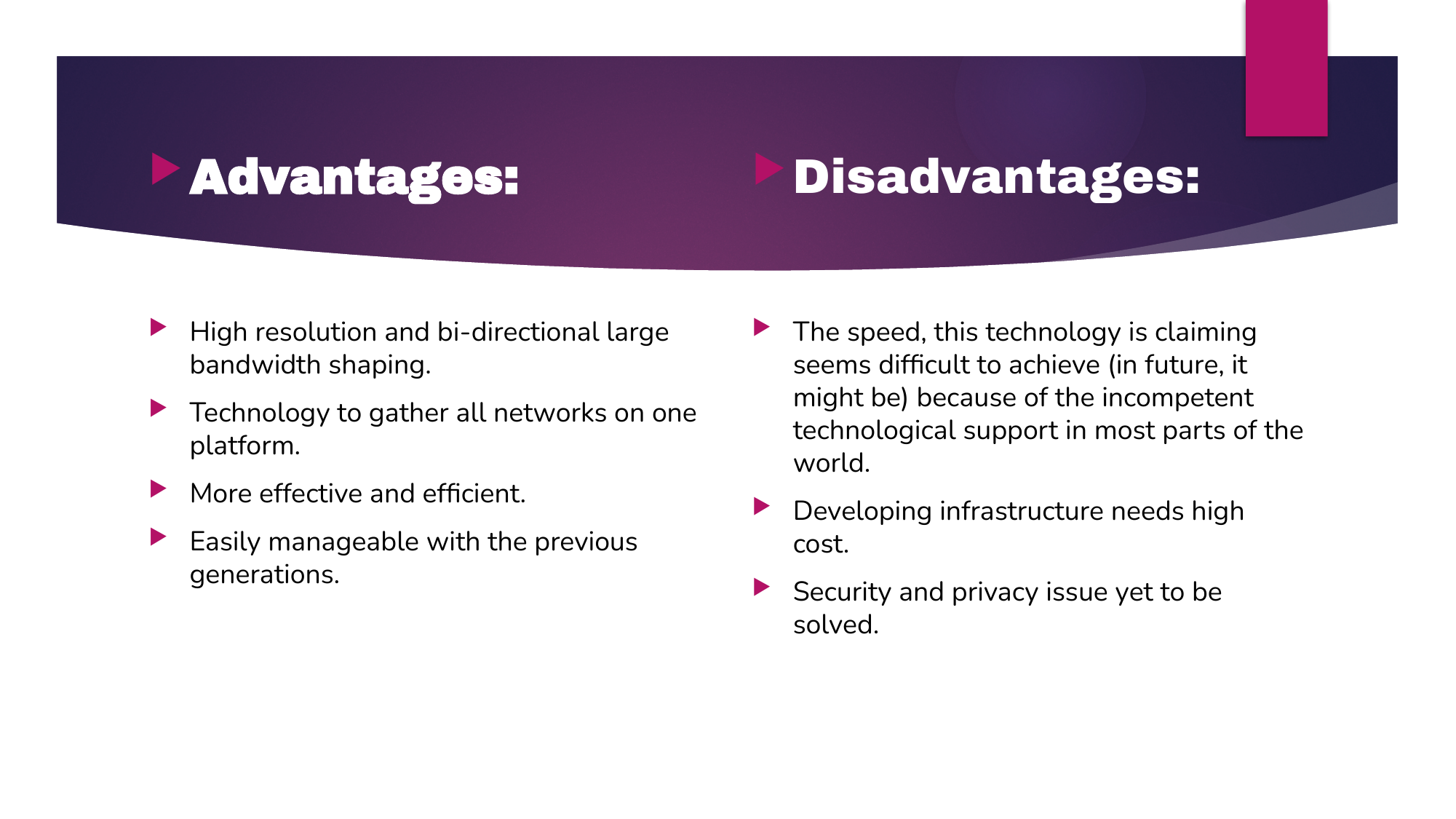

#
Disadvantages:

The speed, this technology is claiming seems difficult to achieve (in future, it might be) because of the incompetent technological support in most parts of the world.
Developing infrastructure needs high cost.
Security and privacy issue yet to be solved.

Advantages:

High resolution and bi-directional large bandwidth shaping.
Technology to gather all networks on one platform.
More effective and efficient.
Easily manageable with the previous generations.